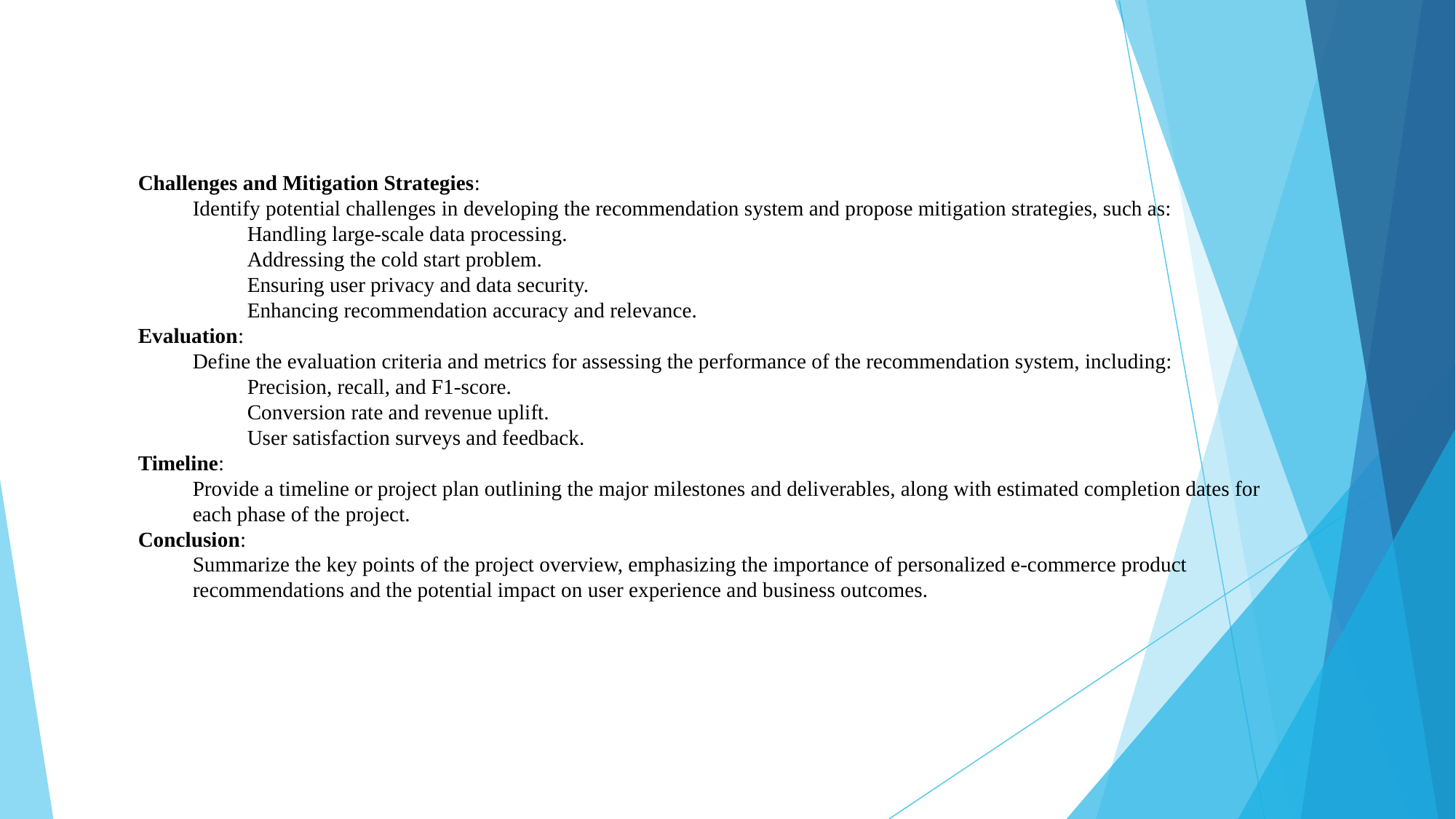

Challenges and Mitigation Strategies:
Identify potential challenges in developing the recommendation system and propose mitigation strategies, such as:
Handling large-scale data processing.
Addressing the cold start problem.
Ensuring user privacy and data security.
Enhancing recommendation accuracy and relevance.
Evaluation:
Define the evaluation criteria and metrics for assessing the performance of the recommendation system, including:
Precision, recall, and F1-score.
Conversion rate and revenue uplift.
User satisfaction surveys and feedback.
Timeline:
Provide a timeline or project plan outlining the major milestones and deliverables, along with estimated completion dates for each phase of the project.
Conclusion:
Summarize the key points of the project overview, emphasizing the importance of personalized e-commerce product recommendations and the potential impact on user experience and business outcomes.